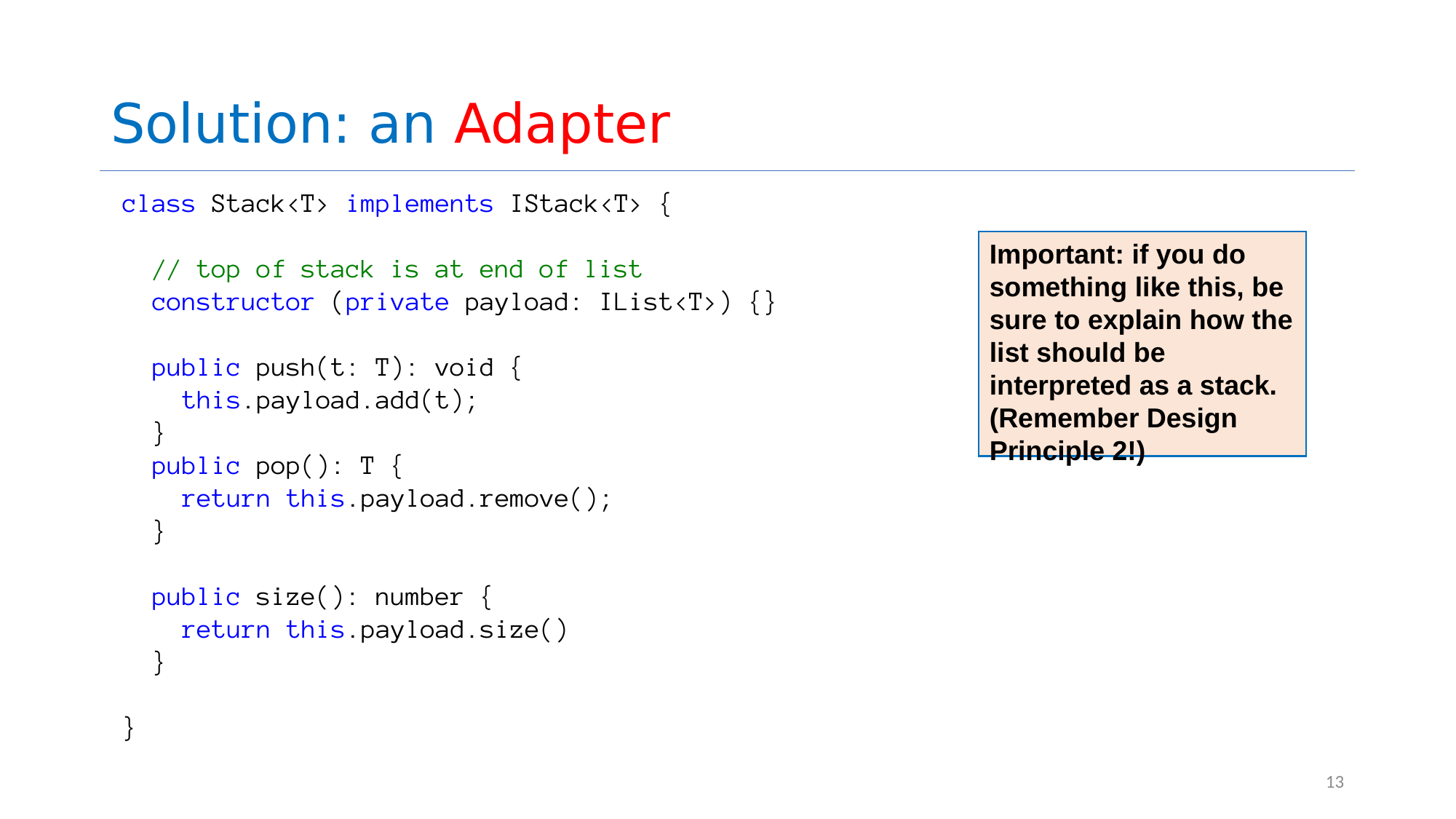

# Solution: an Adapter

class Stack<T> implements IStack<T> {
  // top of stack is at end of list
  constructor (private payload: IList<T>) {}
  public push(t: T): void {
    this.payload.add(t);
  }
  public pop(): T {
    return this.payload.remove();
  }

  public size(): number {
    return this.payload.size()
  }
}

Important: if you do something like this, be sure to explain how the list should be interpreted as a stack.  (Remember Design Principle 2!)

13